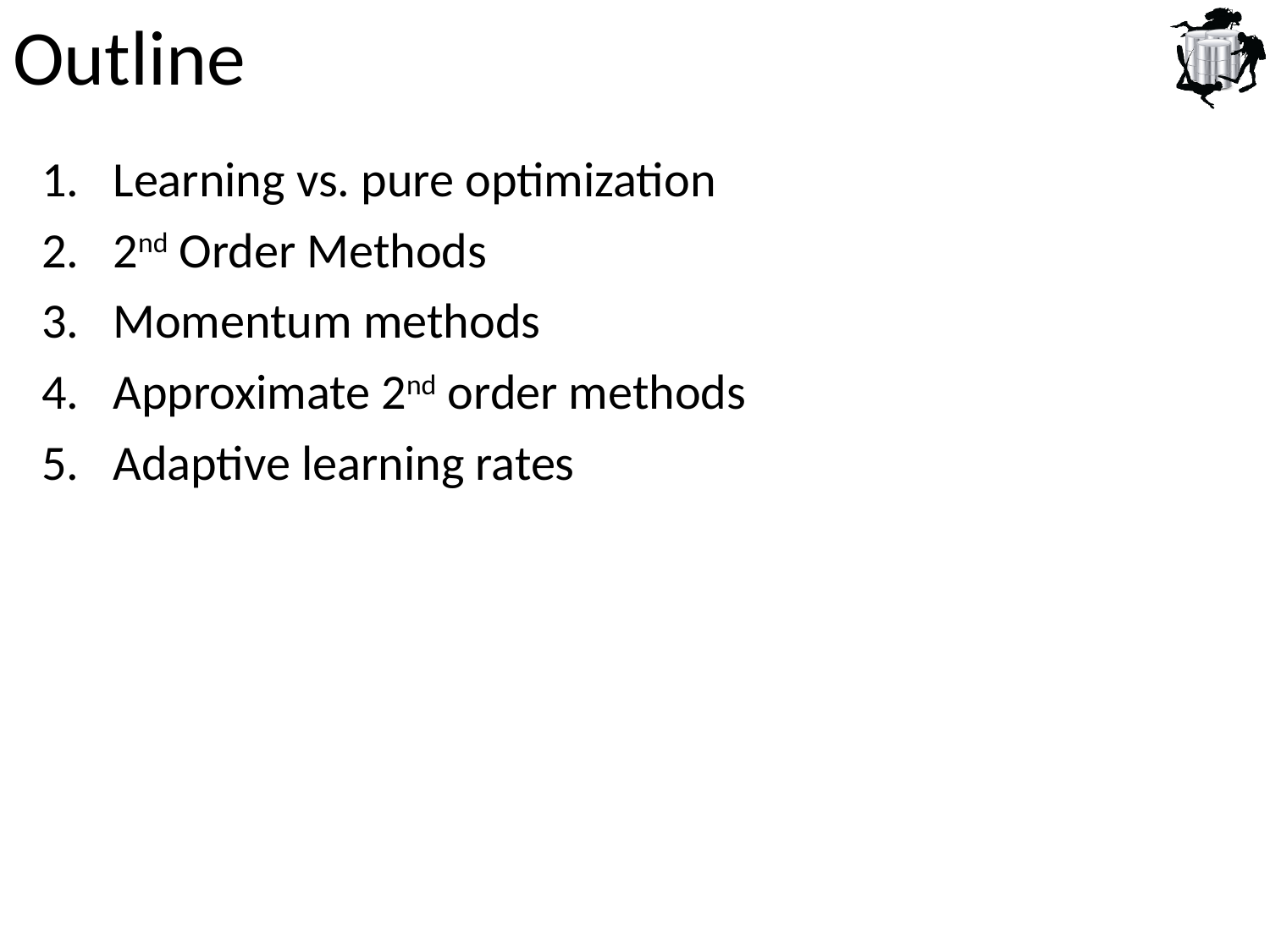

# Outline
Learning vs. pure optimization
2nd Order Methods
Momentum methods
Approximate 2nd order methods
Adaptive learning rates